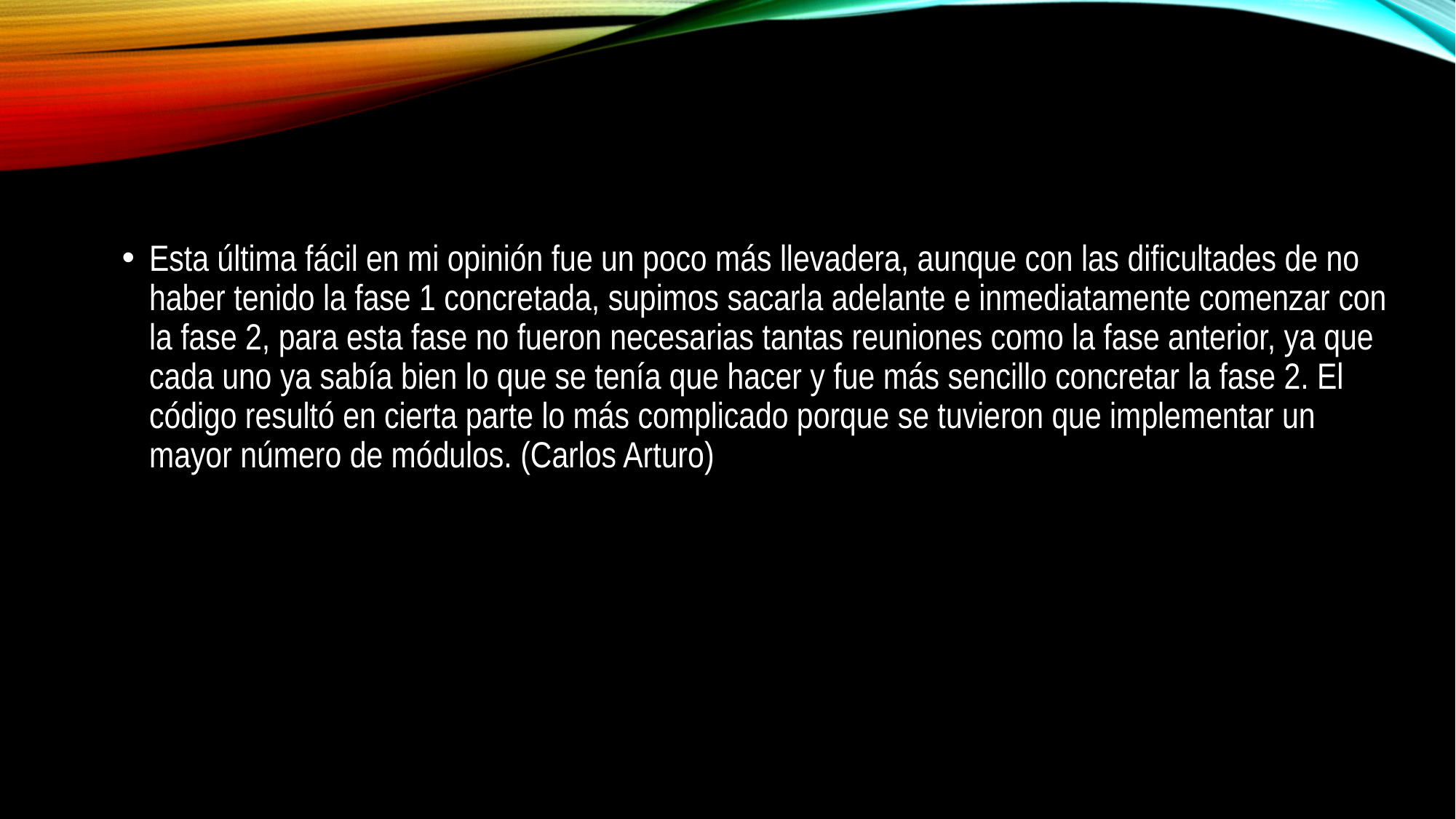

Esta última fácil en mi opinión fue un poco más llevadera, aunque con las dificultades de no haber tenido la fase 1 concretada, supimos sacarla adelante e inmediatamente comenzar con la fase 2, para esta fase no fueron necesarias tantas reuniones como la fase anterior, ya que cada uno ya sabía bien lo que se tenía que hacer y fue más sencillo concretar la fase 2. El código resultó en cierta parte lo más complicado porque se tuvieron que implementar un mayor número de módulos. (Carlos Arturo)